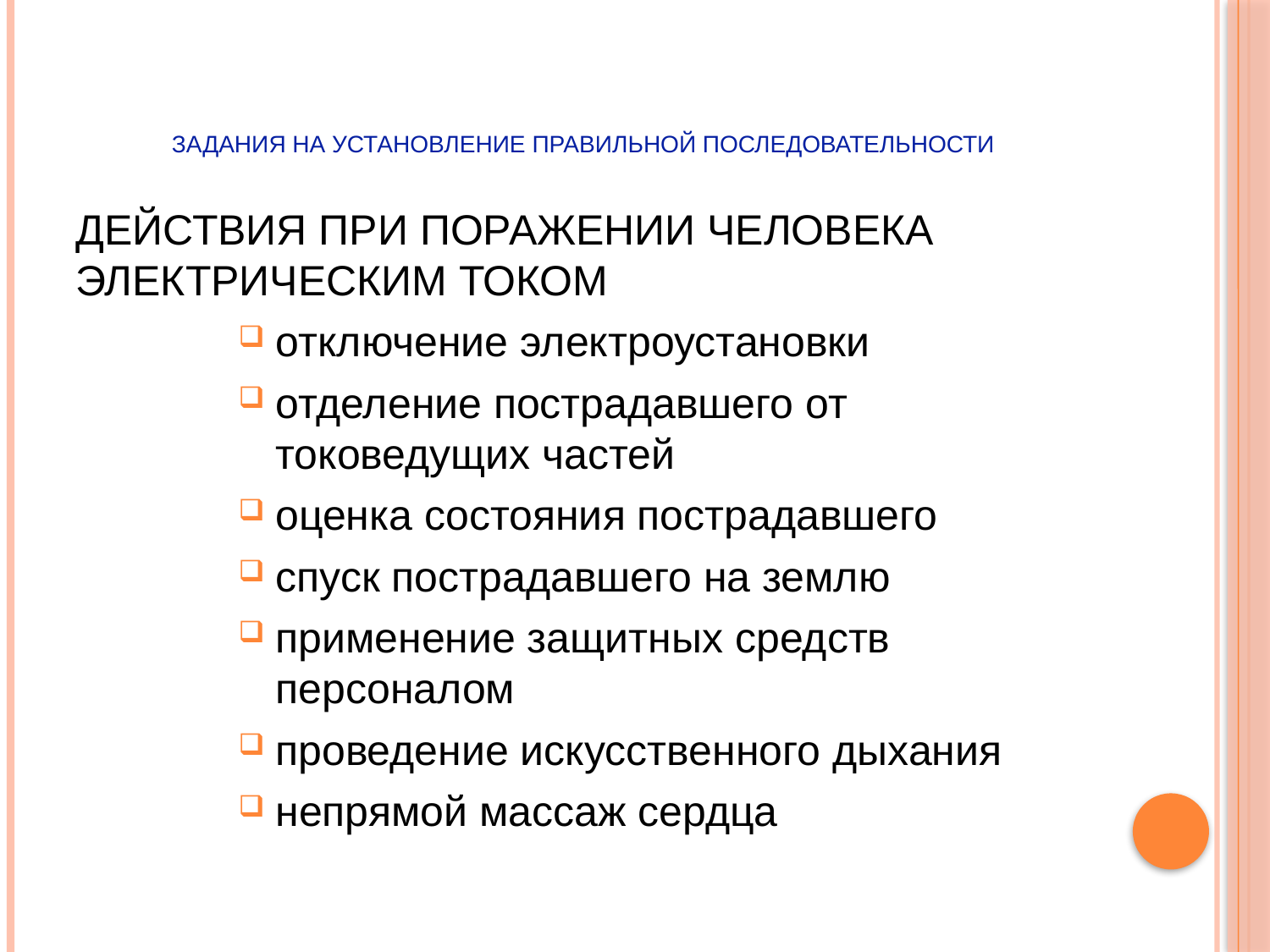

# ЗАДАНИЯ НА УСТАНОВЛЕНИЕ ПРАВИЛЬНОЙ ПОСЛЕДОВАТЕЛЬНОСТИ
ДЕЙСТВИЯ ПРИ ПОРАЖЕНИИ ЧЕЛОВЕКА ЭЛЕКТРИЧЕСКИМ ТОКОМ
отключение электроустановки
отделение пострадавшего от токоведущих частей
оценка состояния пострадавшего
спуск пострадавшего на землю
применение защитных средств персоналом
проведение искусственного дыхания
непрямой массаж сердца